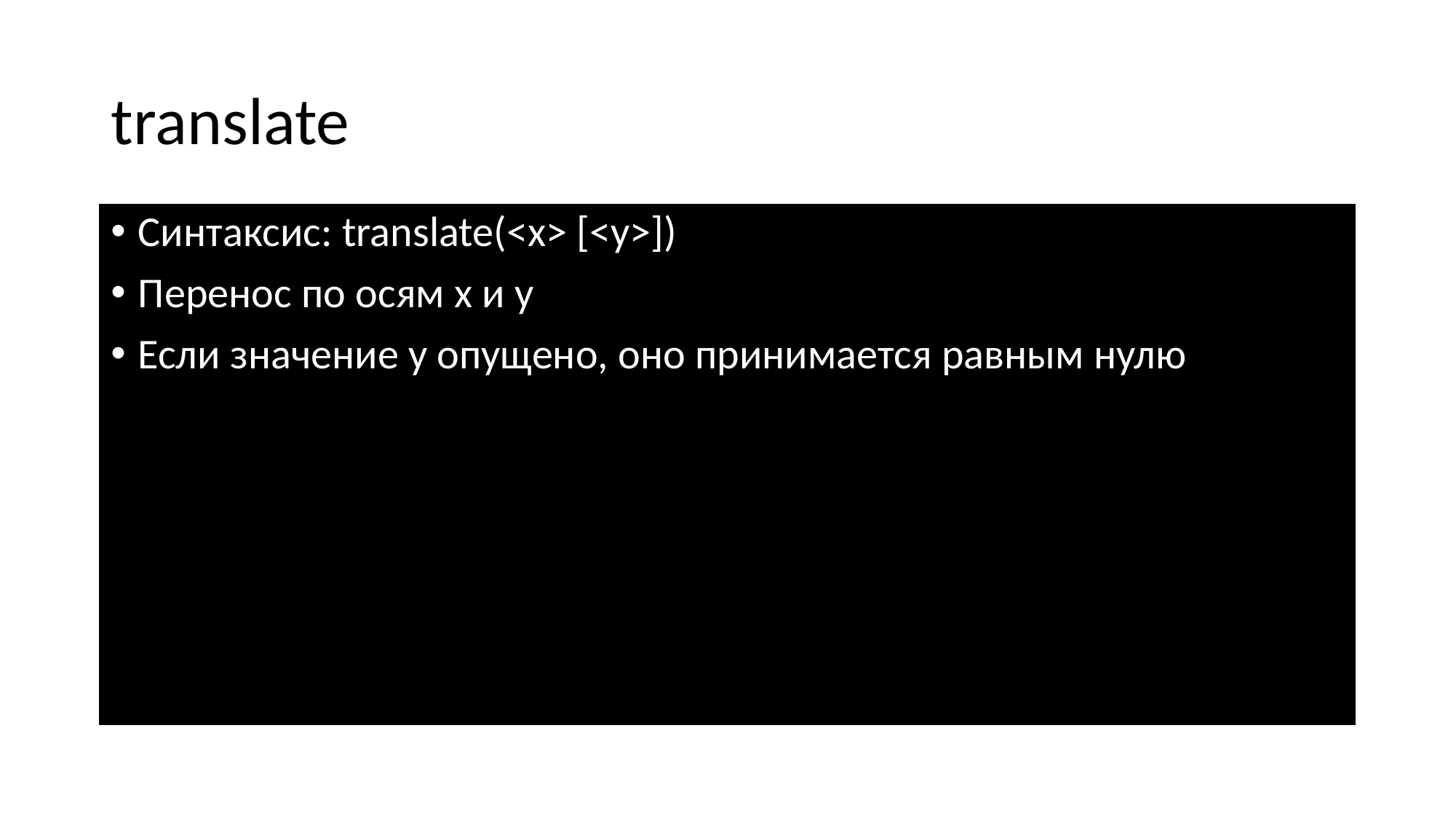

# translate
Синтаксис: translate(<x> [<y>])
Перенос по осям x и y
Если значение y опущено, оно принимается равным нулю